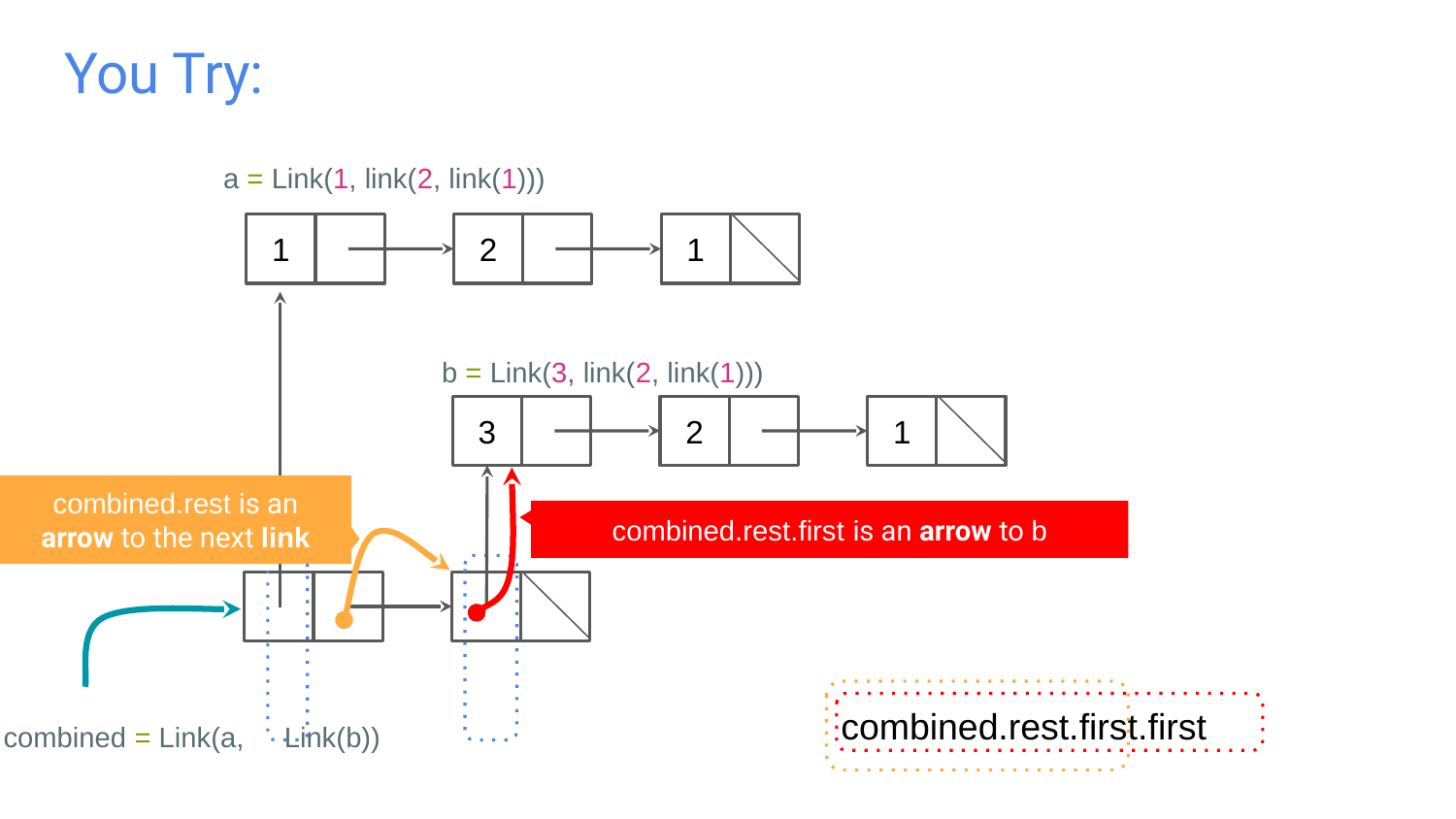

# You Try:
a = Link(1, link(2, link(1)))
1

2

1

b = Link(3, link(2, link(1)))
3

2

1

combined.rest is an arrow to the next link
combined.rest.first is an arrow to b

combined.rest.first.first
combined = Link(a,     Link(b))